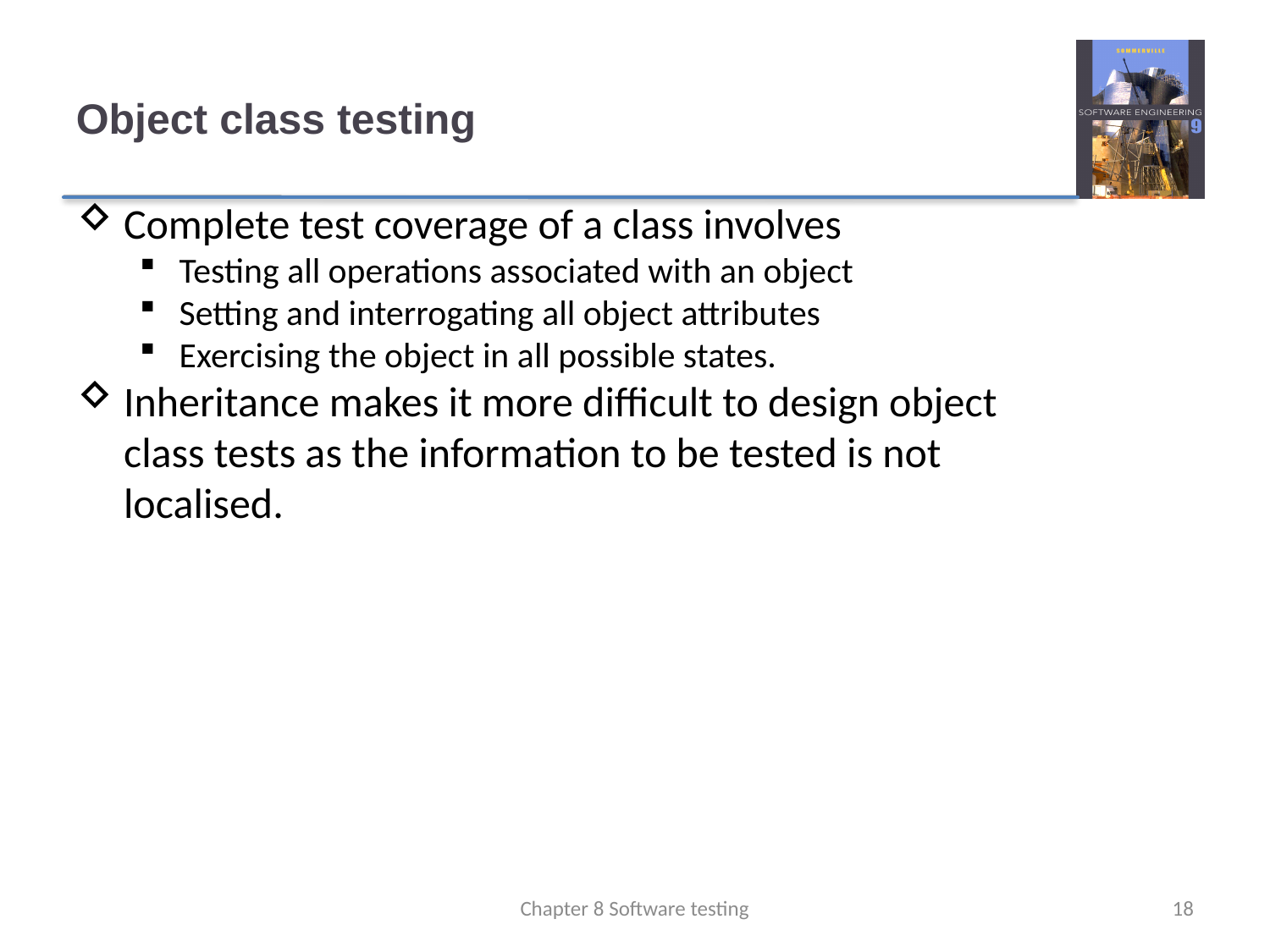

Object class testing
Complete test coverage of a class involves
Testing all operations associated with an object
Setting and interrogating all object attributes
Exercising the object in all possible states.
Inheritance makes it more difficult to design object class tests as the information to be tested is not localised.
Chapter 8 Software testing
18